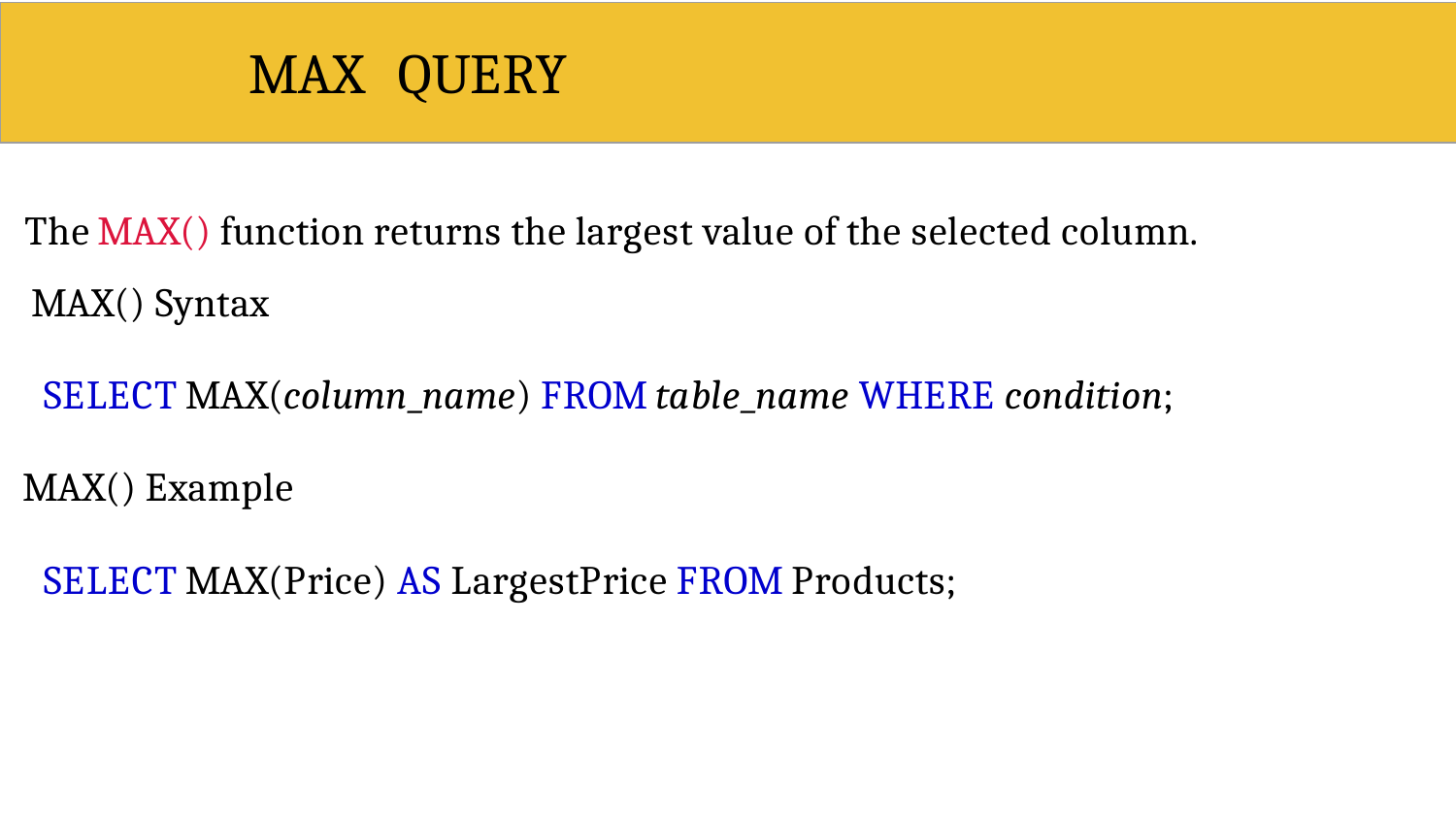

# MAX	QUERY
The MAX() function returns the largest value of the selected column.  MAX() Syntax
SELECT MAX(column_name) FROM table_name WHERE condition;  MAX() Example

SELECT MAX(Price) AS LargestPrice FROM Products;